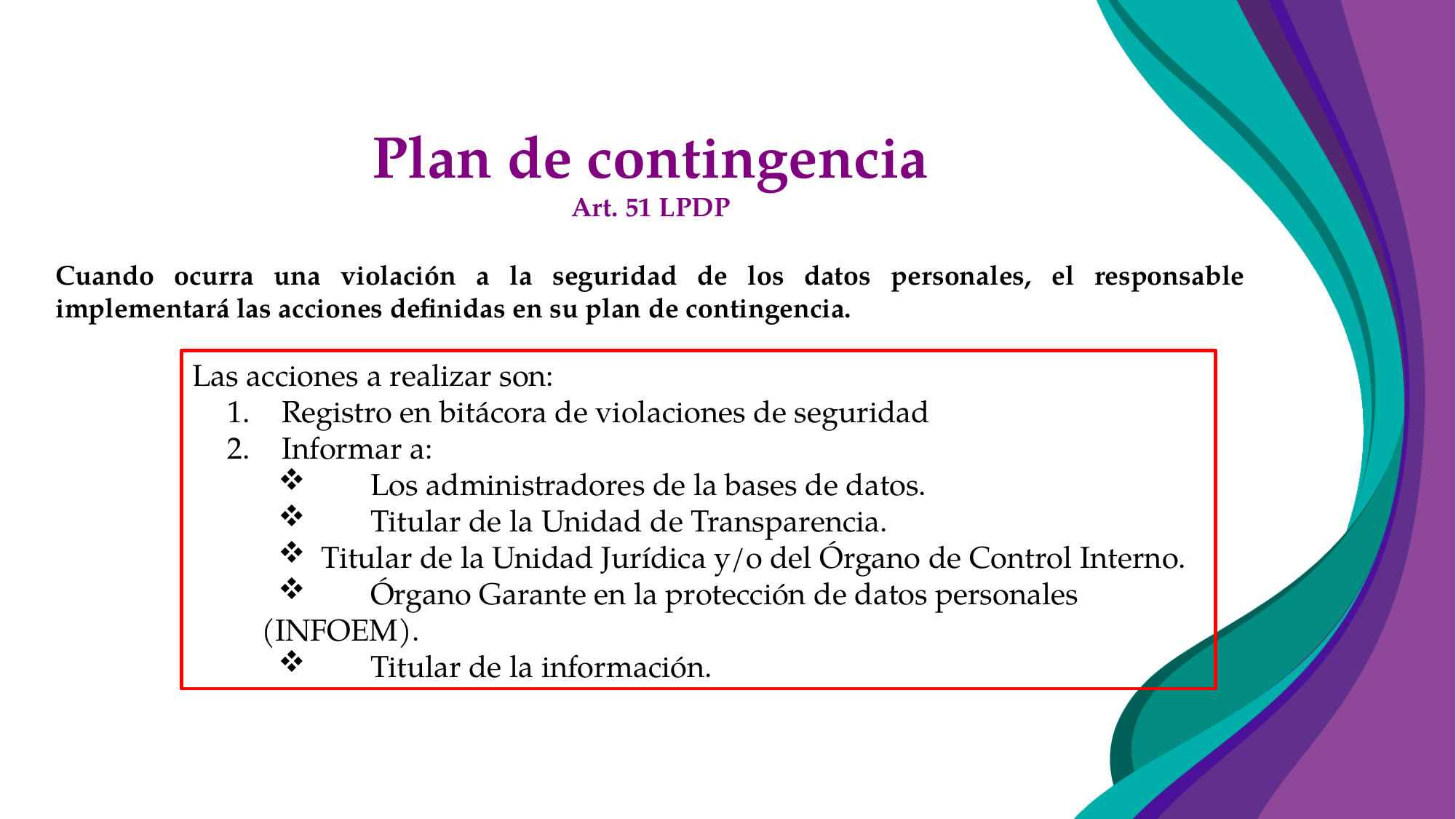

Plan de contingencia
Art. 51 LPDP
Cuando ocurra una violación a la seguridad de los datos personales, el responsable implementará las acciones definidas en su plan de contingencia.
Las acciones a realizar son:
Registro en bitácora de violaciones de seguridad
Informar a:
	Los administradores de la bases de datos.
	Titular de la Unidad de Transparencia.
  Titular de la Unidad Jurídica y/o del Órgano de Control Interno.
	Órgano Garante en la protección de datos personales (INFOEM).
	Titular de la información.